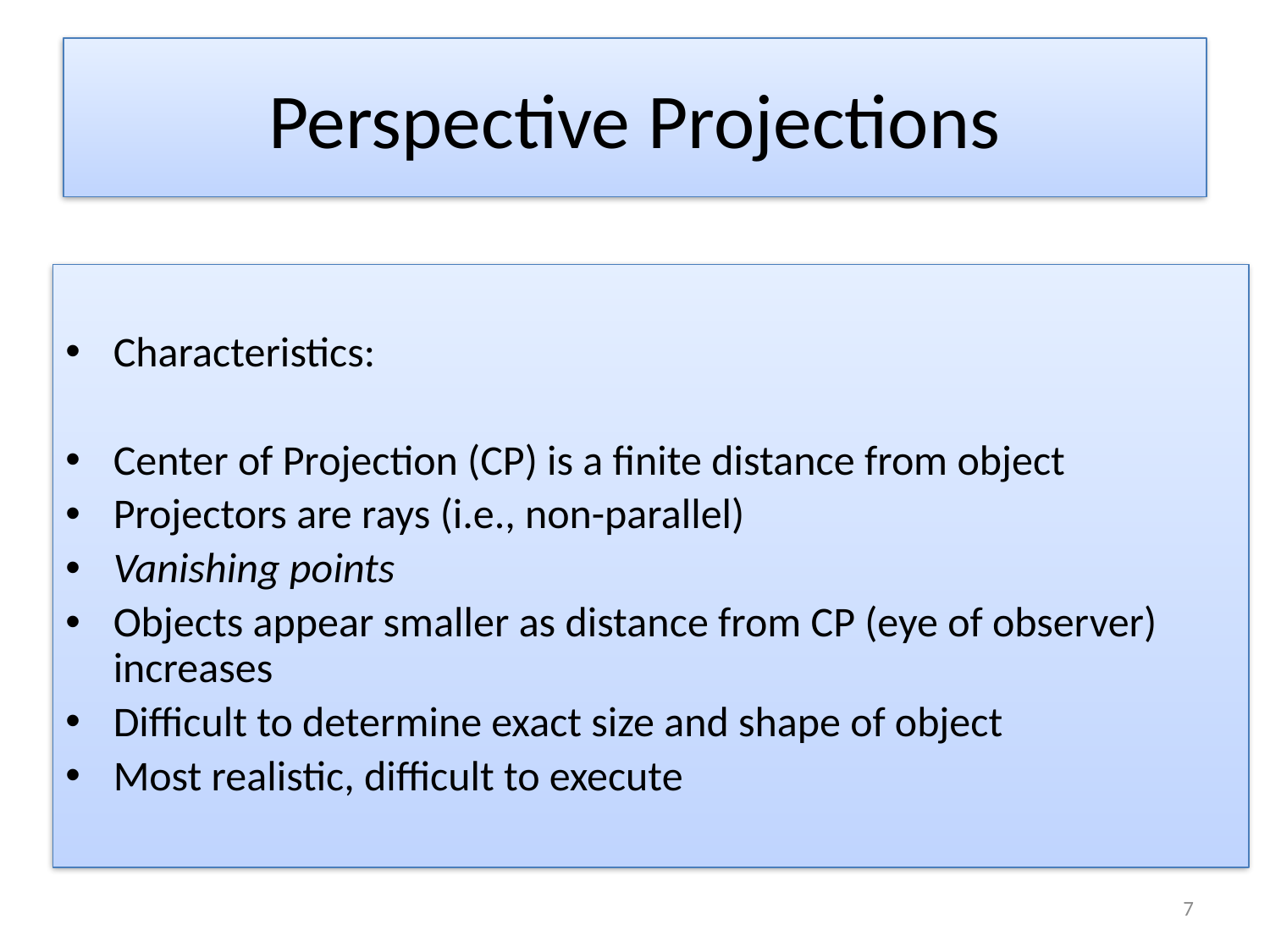

# Perspective Projections

Characteristics:

Center of Projection (CP) is a finite distance from object
Projectors are rays (i.e., non-parallel)
Vanishing points
Objects appear smaller as distance from CP (eye of observer) increases
Difficult to determine exact size and shape of object
Most realistic, difficult to execute

7